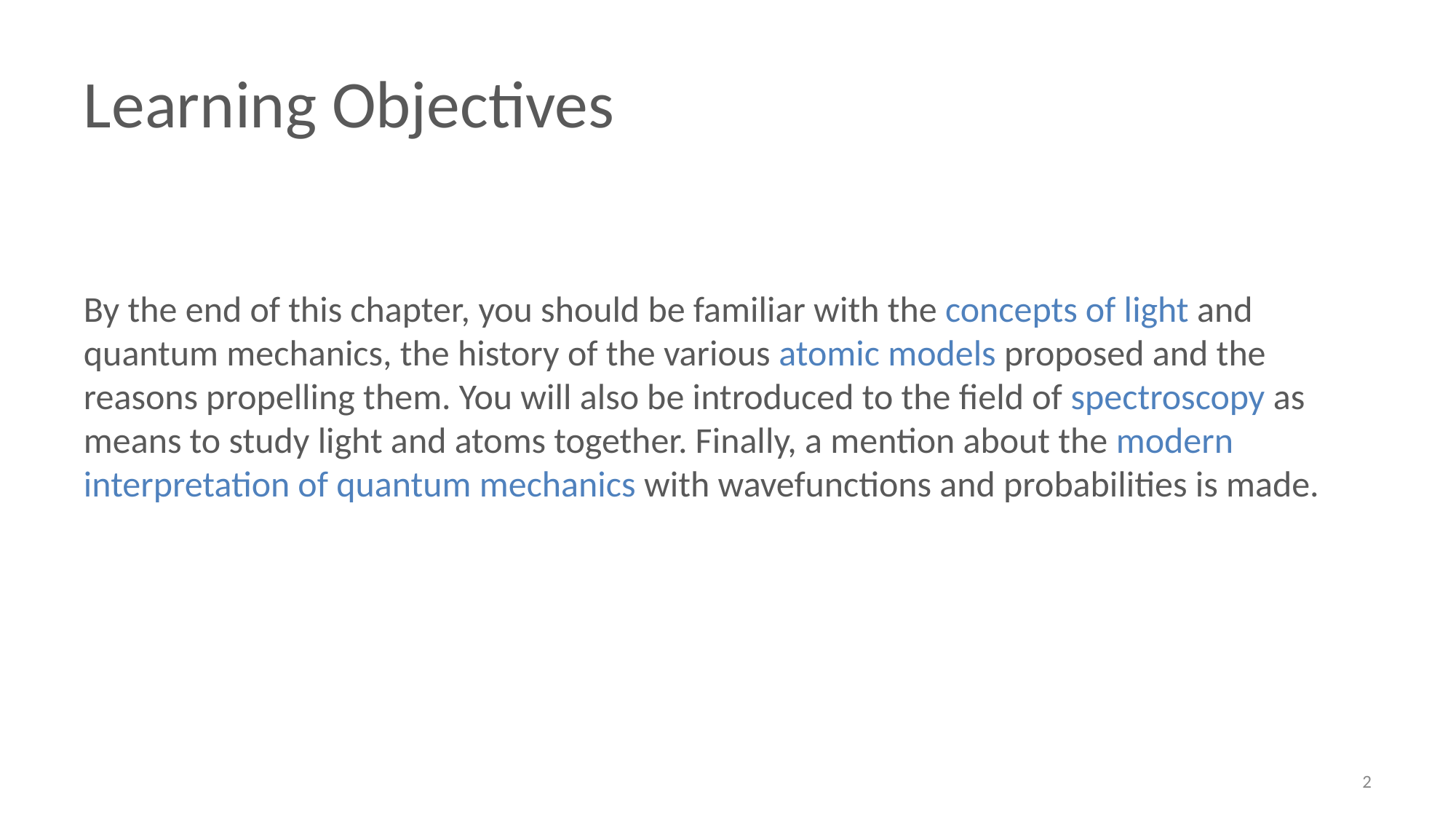

# Learning Objectives
By the end of this chapter, you should be familiar with the concepts of light and quantum mechanics, the history of the various atomic models proposed and the reasons propelling them. You will also be introduced to the field of spectroscopy as means to study light and atoms together. Finally, a mention about the modern interpretation of quantum mechanics with wavefunctions and probabilities is made.
2